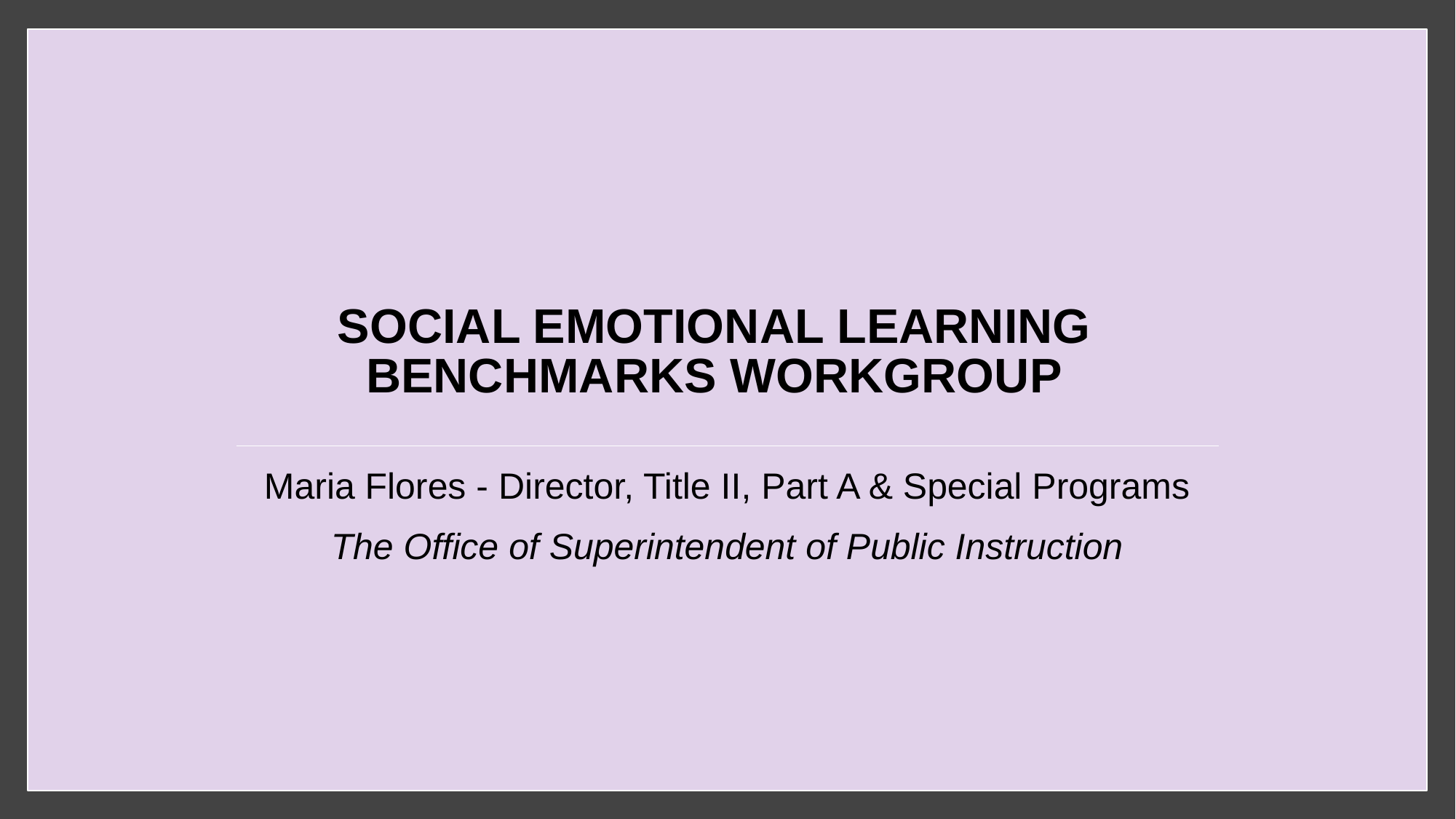

# Social Emotional Learning Benchmarks Workgroup
Maria Flores ‐ Director, Title II, Part A & Special Programs
The Office of Superintendent of Public Instruction